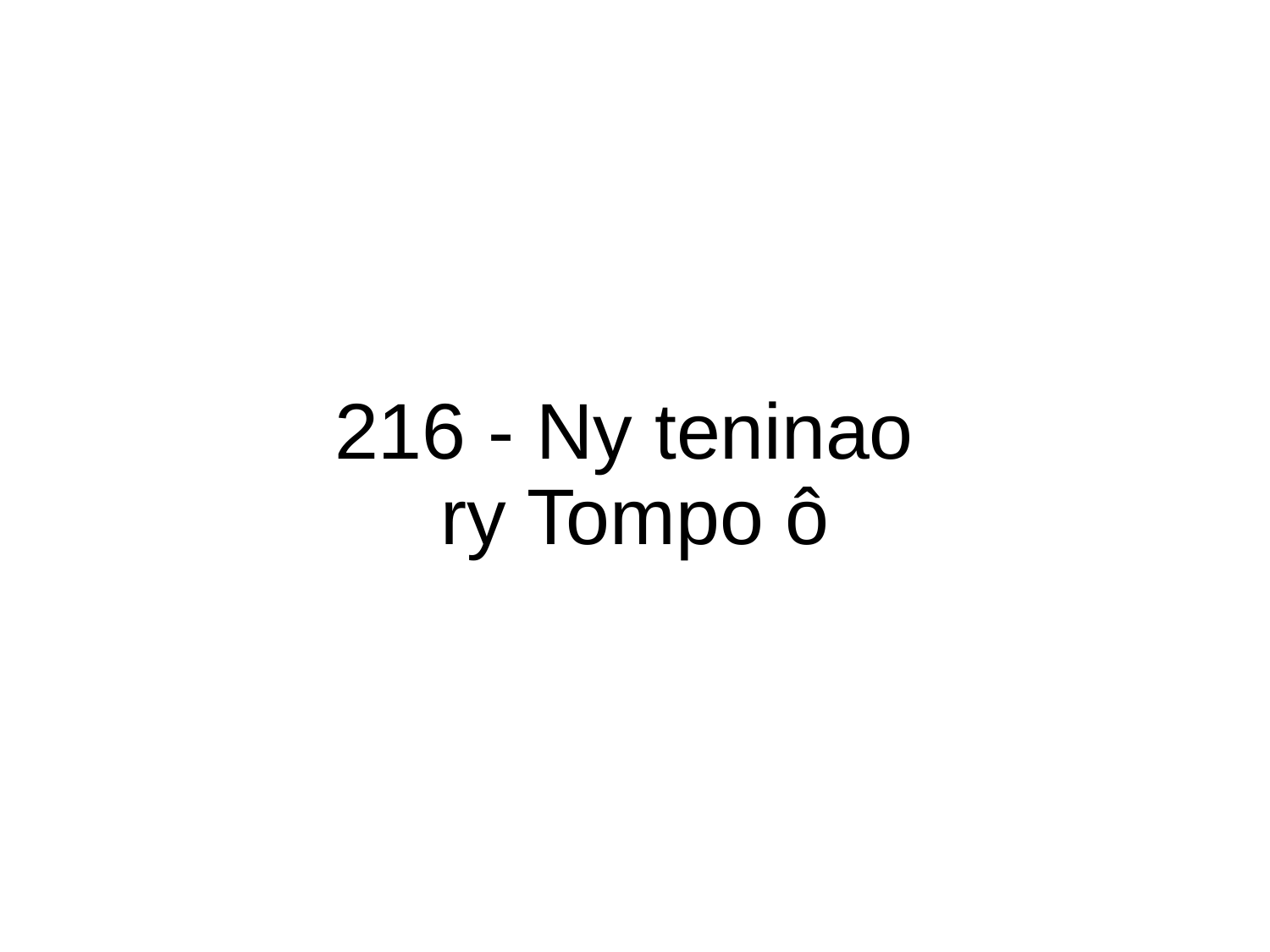

216 - Ny teninao
ry Tompo ô